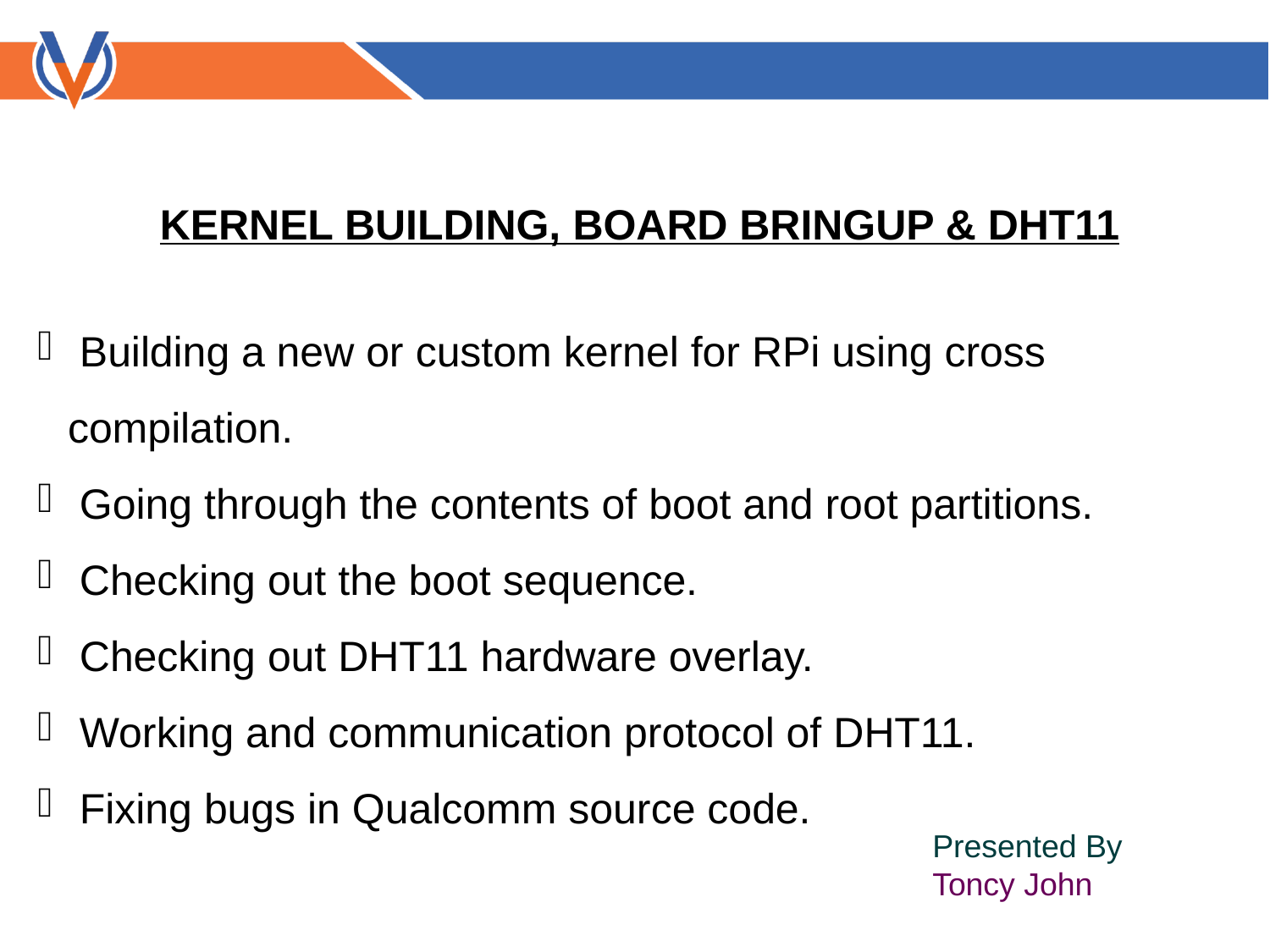

KERNEL BUILDING, BOARD BRINGUP & DHT11

 Building a new or custom kernel for RPi using cross compilation.
 Going through the contents of boot and root partitions.
 Checking out the boot sequence.
 Checking out DHT11 hardware overlay.
 Working and communication protocol of DHT11.
 Fixing bugs in Qualcomm source code.
Presented By
Toncy John